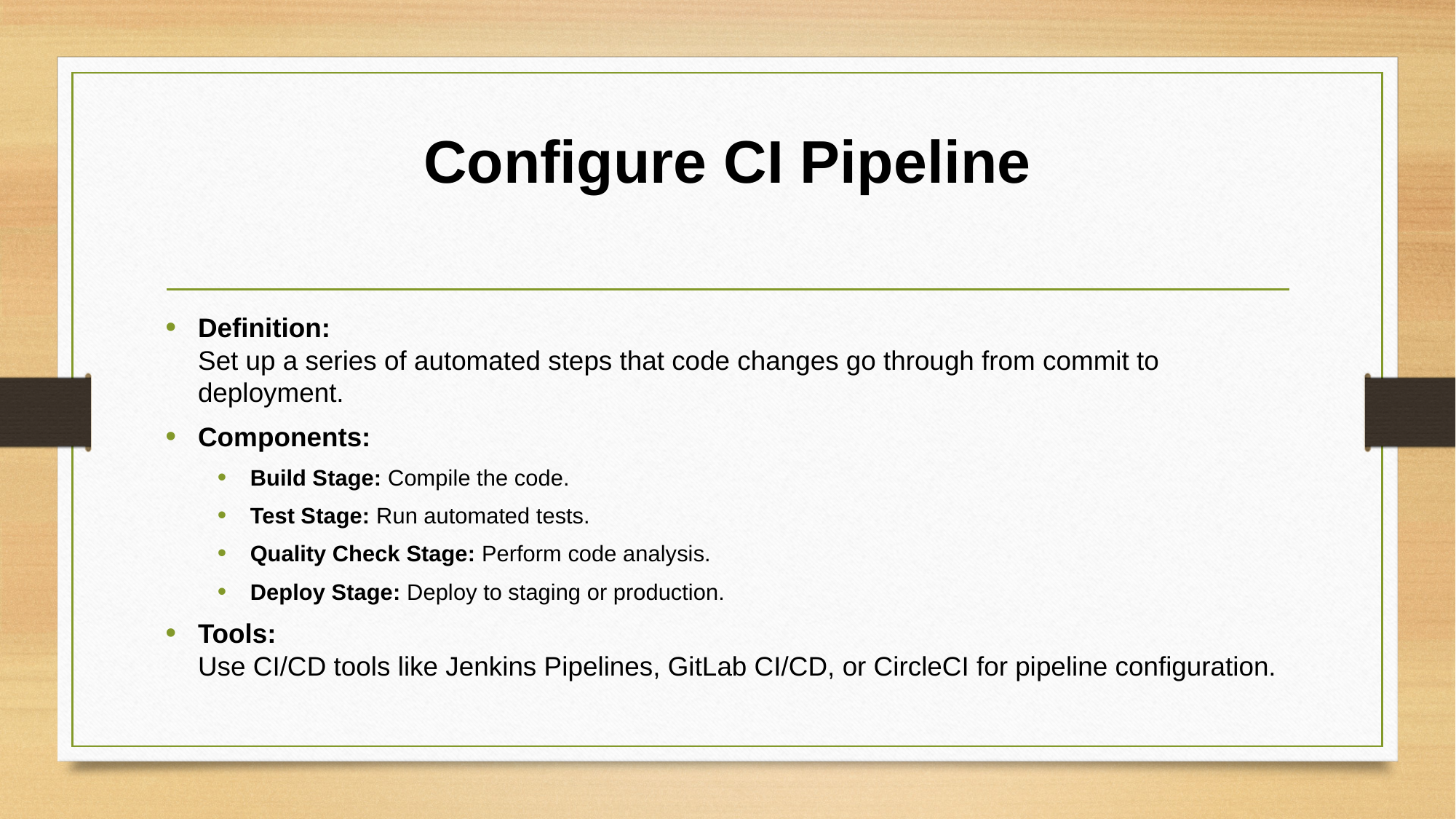

# Configure CI Pipeline
Definition:
Set up a series of automated steps that code changes go through from commit to deployment.
Components:
Build Stage: Compile the code.
Test Stage: Run automated tests.
Quality Check Stage: Perform code analysis.
Deploy Stage: Deploy to staging or production.
Tools:
Use CI/CD tools like Jenkins Pipelines, GitLab CI/CD, or CircleCI for pipeline configuration.